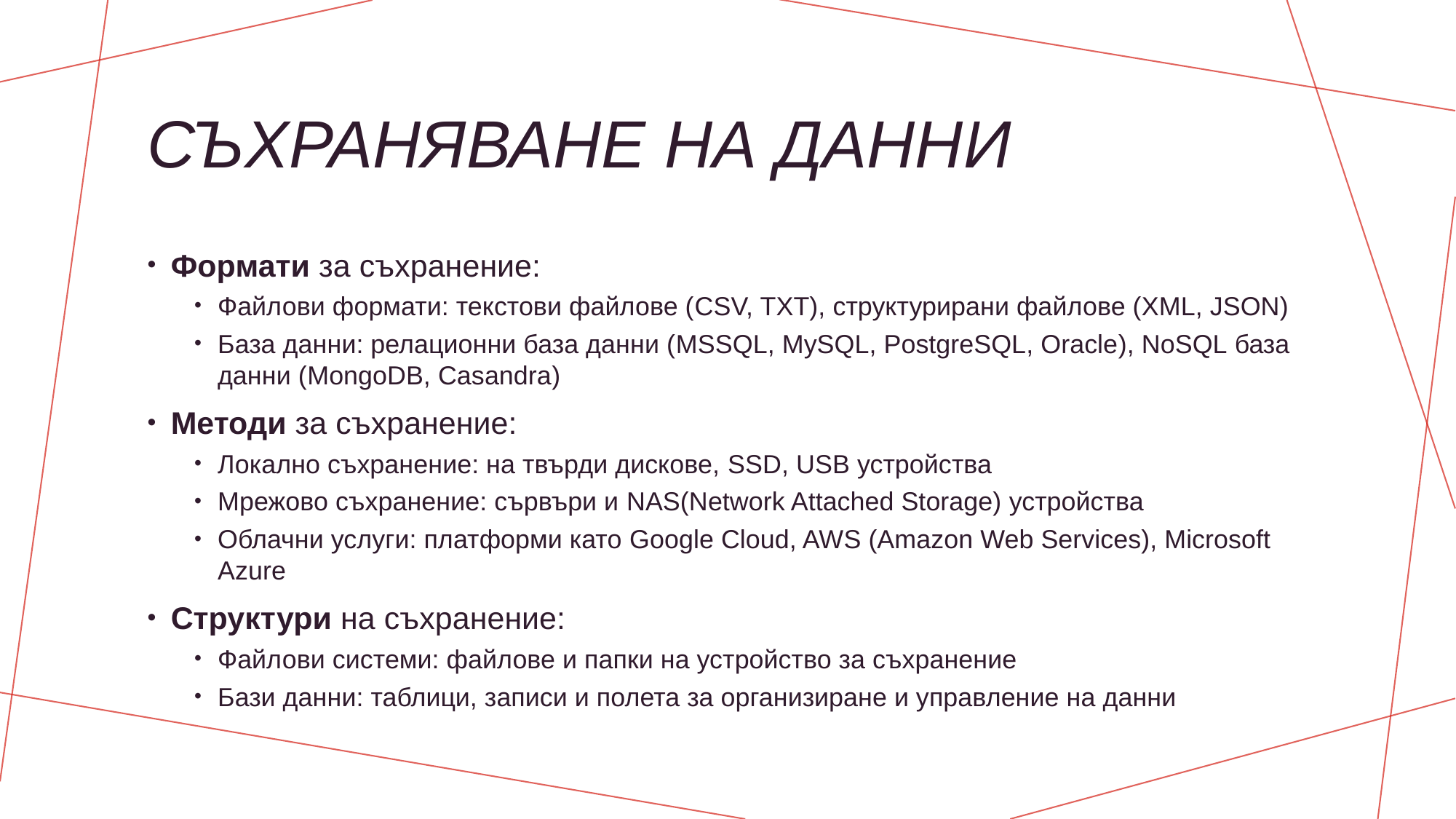

# съхраняване на данни
Формати за съхранение:
Файлови формати: текстови файлове (CSV, TXT), структурирани файлове (XML, JSON)
База данни: релационни база данни (MSSQL, MySQL, PostgreSQL, Oracle), NoSQL база данни (MongoDB, Casandra)
Методи за съхранение:
Локално съхранение: на твърди дискове, SSD, USB устройства
Мрежово съхранение: сървъри и NAS(Network Attached Storage) устройства
Облачни услуги: платформи като Google Cloud, AWS (Amazon Web Services), Microsoft Azure
Структури на съхранение:
Файлови системи: файлове и папки на устройство за съхранение
Бази данни: таблици, записи и полета за организиране и управление на данни